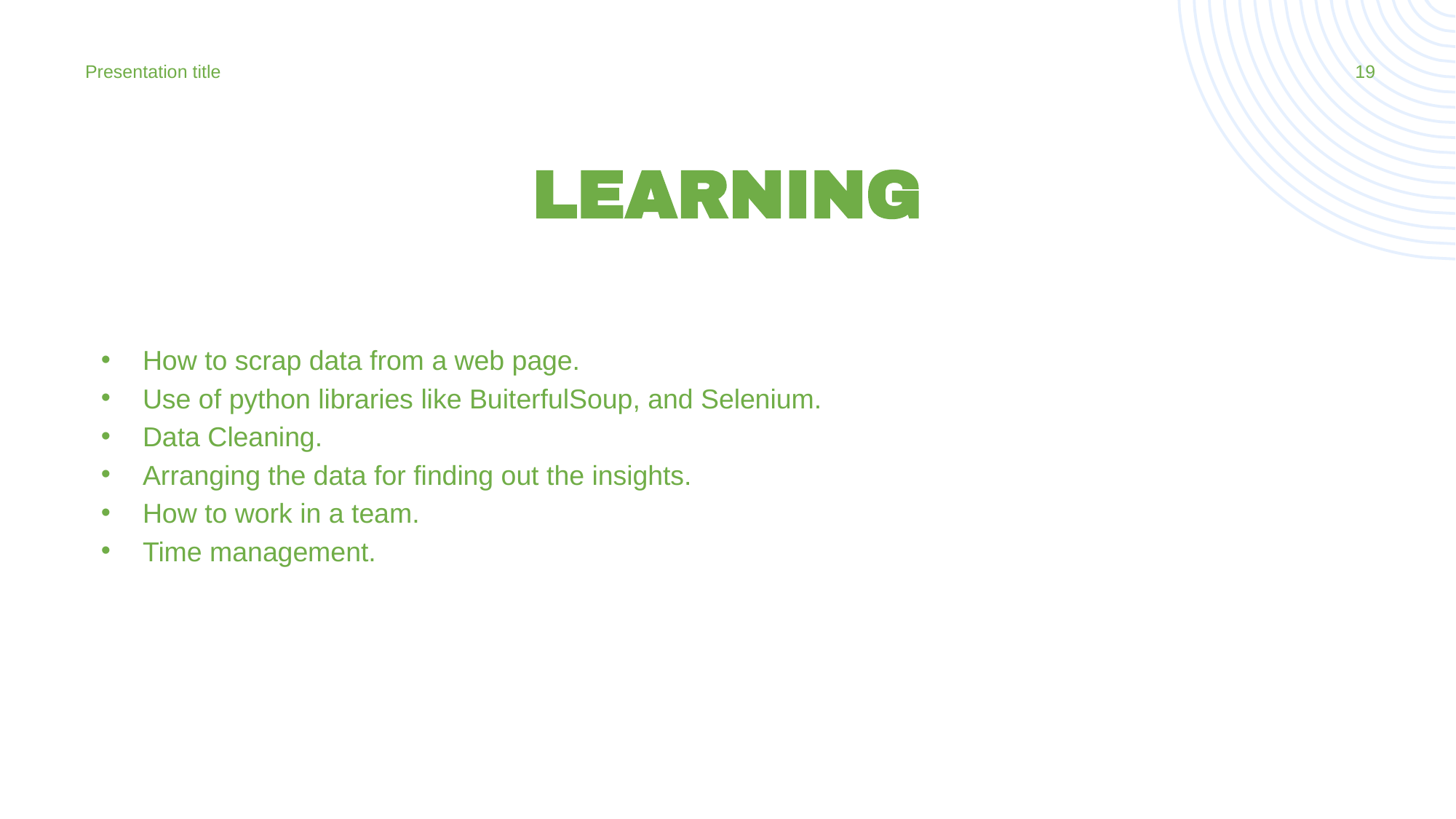

Presentation title
19
# Learning
How to scrap data from a web page.
Use of python libraries like BuiterfulSoup, and Selenium.
Data Cleaning.
Arranging the data for finding out the insights.
How to work in a team.
Time management.